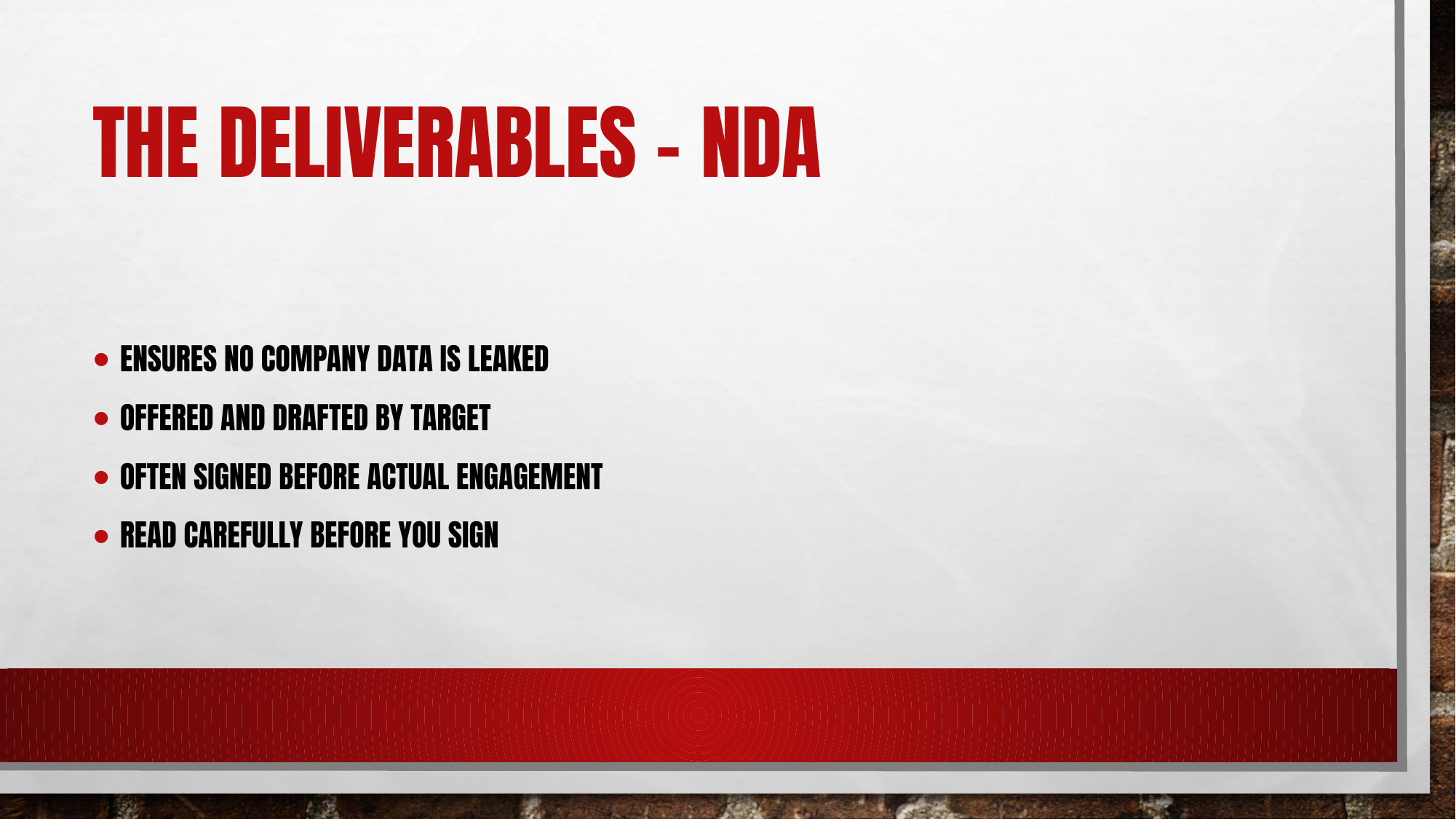

# The deliverables – NDA
Ensures no company data is leaked
Offered and drafted by target
Often signed before actual engagement
Read carefully before you sign